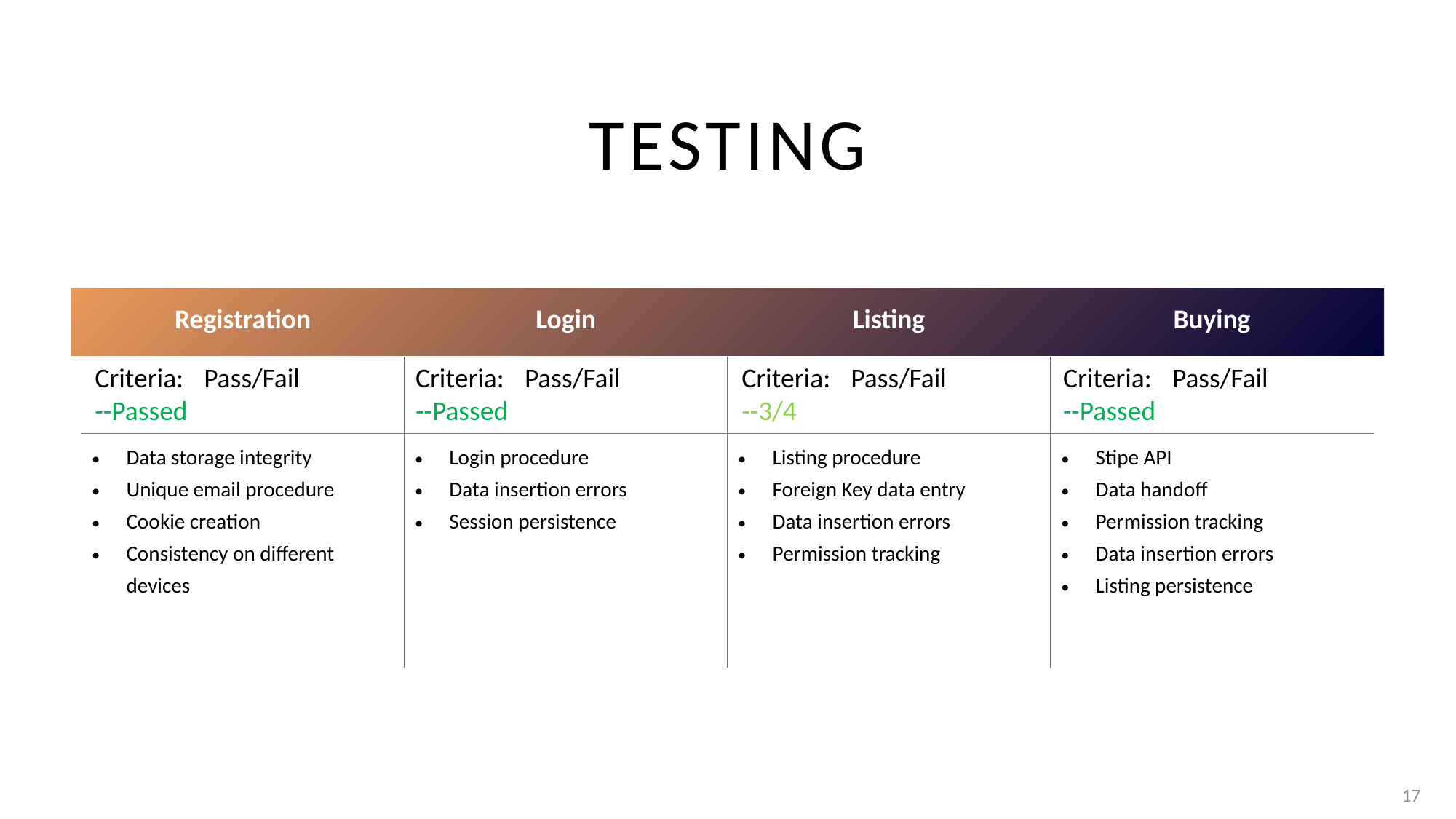

# Testing
| Registration |  |  | Login |  |  | Listing |  |  | Buying |  |  |
| --- | --- | --- | --- | --- | --- | --- | --- | --- | --- | --- | --- |
|  |  |  |  |  |  |  |  |  |  |  |  |
| Data storage integrity Unique email procedure Cookie creation Consistency on different devices |  |  | Login procedure Data insertion errors Session persistence |  |  | Listing procedure Foreign Key data entry Data insertion errors Permission tracking |  |  | Stipe API Data handoff Permission tracking Data insertion errors Listing persistence |  |  |

Criteria:	Pass/Fail
--Passed
Criteria:	Pass/Fail
--Passed
Criteria:	Pass/Fail
--3/4
Criteria:	Pass/Fail
--Passed
17